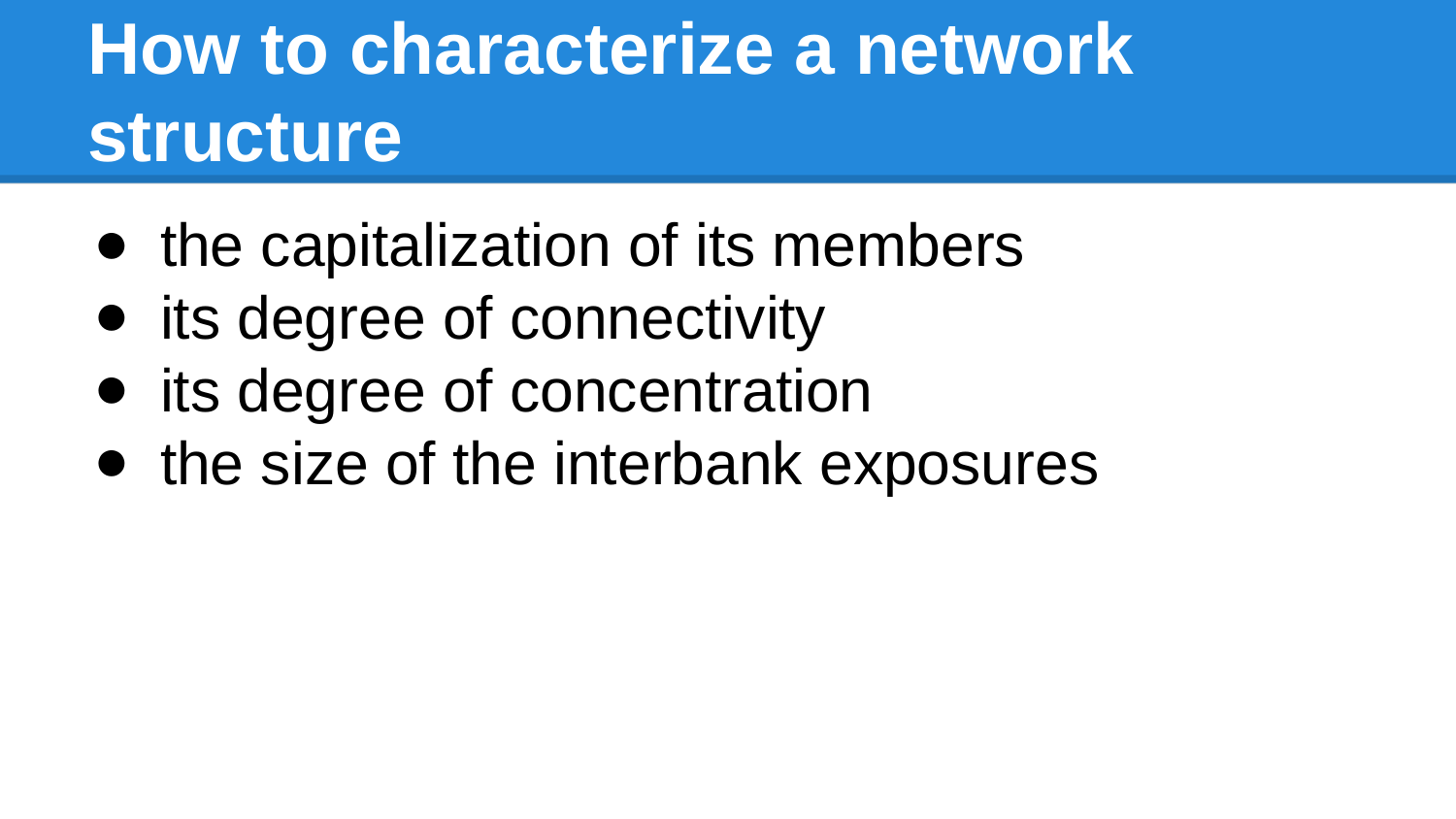

# How to characterize a network structure
the capitalization of its members
its degree of connectivity
its degree of concentration
the size of the interbank exposures